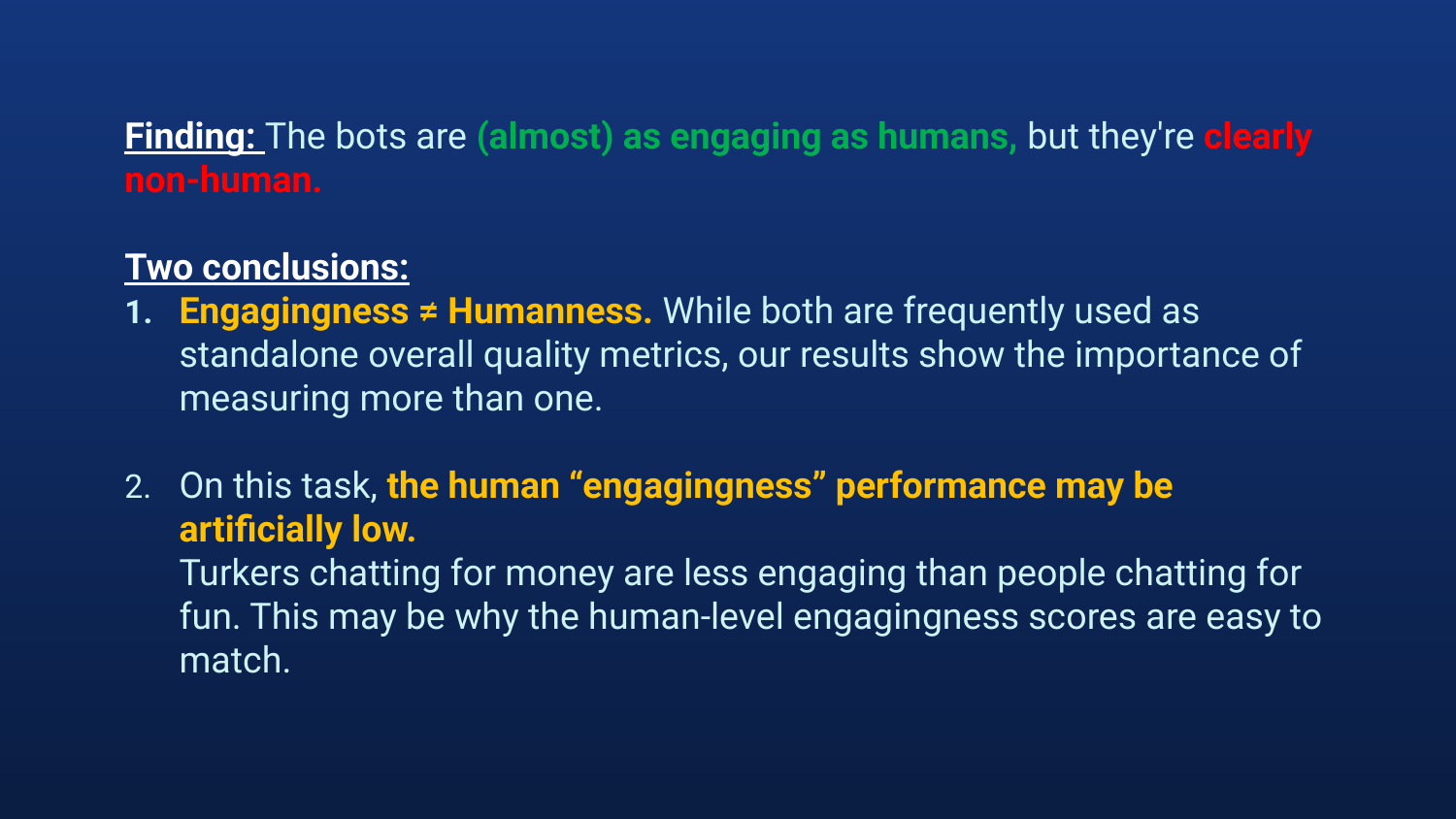

# Finding: The bots are (almost) as engaging as humans, but they're clearly non-human.
Two conclusions:
Engagingness ≠ Humanness. While both are frequently used as standalone overall quality metrics, our results show the importance of measuring more than one.
On this task, the human “engagingness” performance may be artificially low.
Turkers chatting for money are less engaging than people chatting for fun. This may be why the human-level engagingness scores are easy to match.